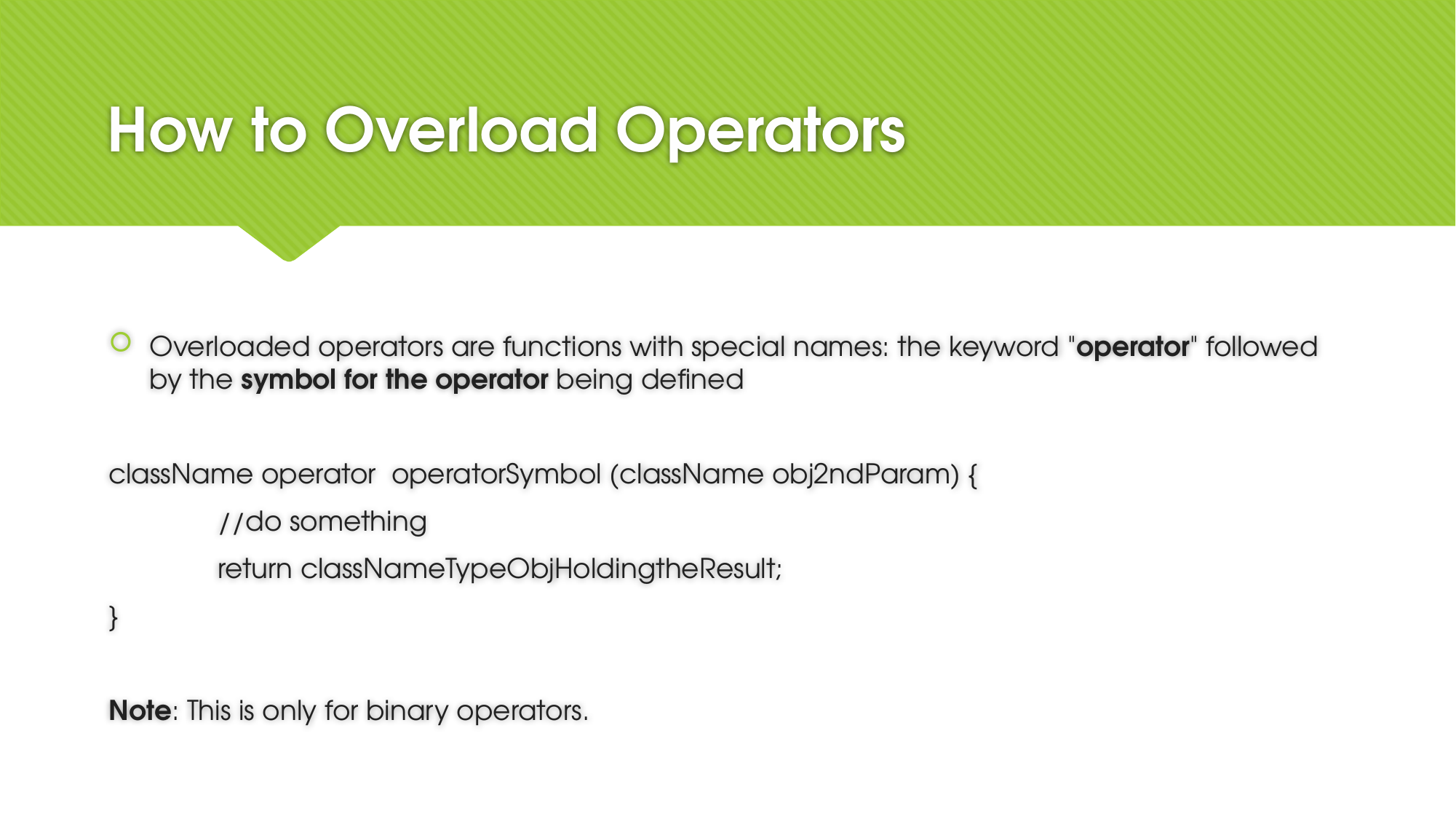

# How to Overload Operators
Overloaded operators are functions with special names: the keyword "operator" followed by the symbol for the operator being defined

className operator  operatorSymbol (className obj2ndParam) {
	//do something
	return classNameTypeObjHoldingtheResult;
}

Note: This is only for binary operators.